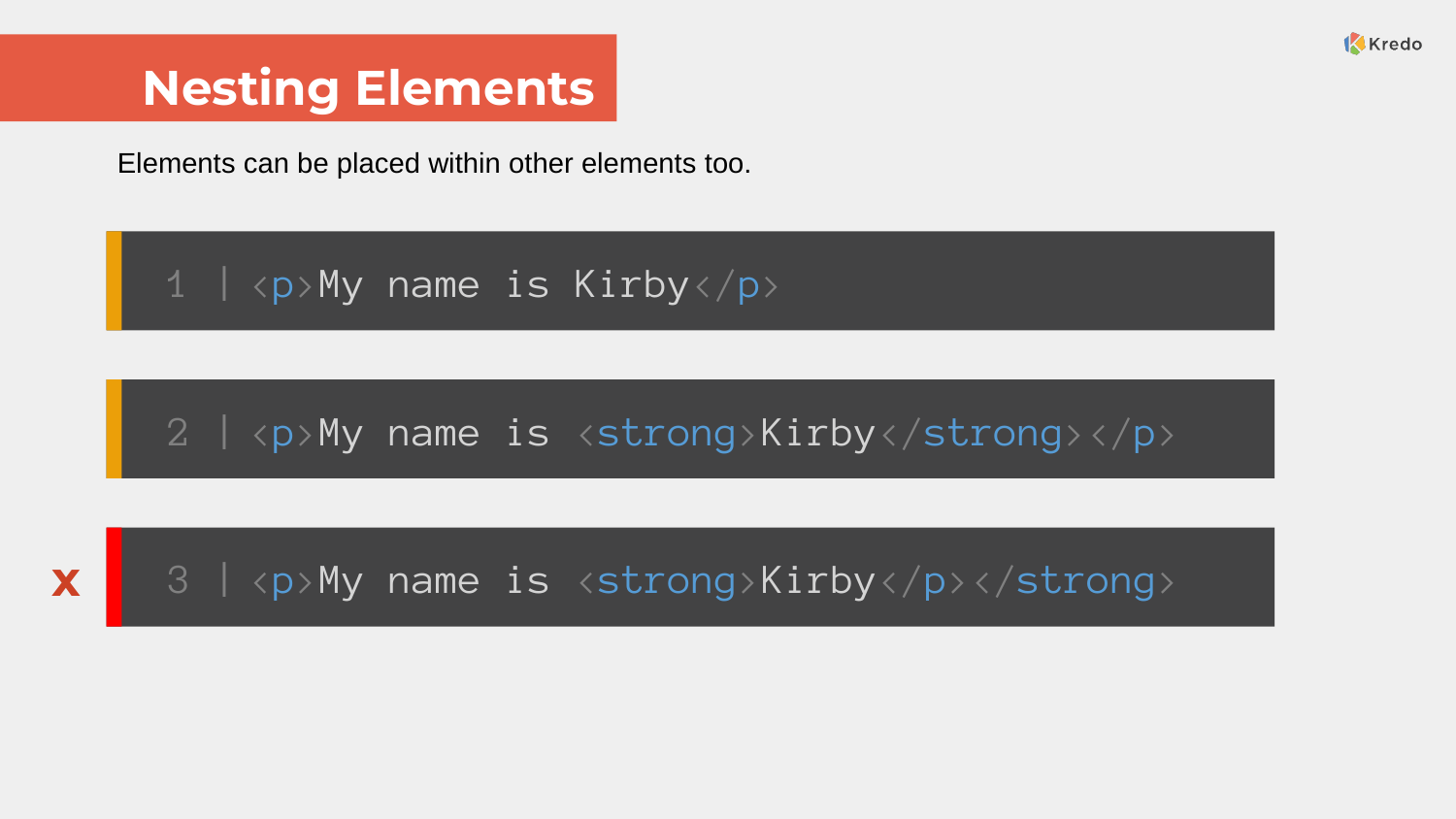

# Nesting Elements
Elements can be placed within other elements too.

1 |
<p>My name is Kirby</p>

2 |
<p>My name is <strong>Kirby</strong></p>

3 |
<p>My name is <strong>Kirby</p></strong>
x